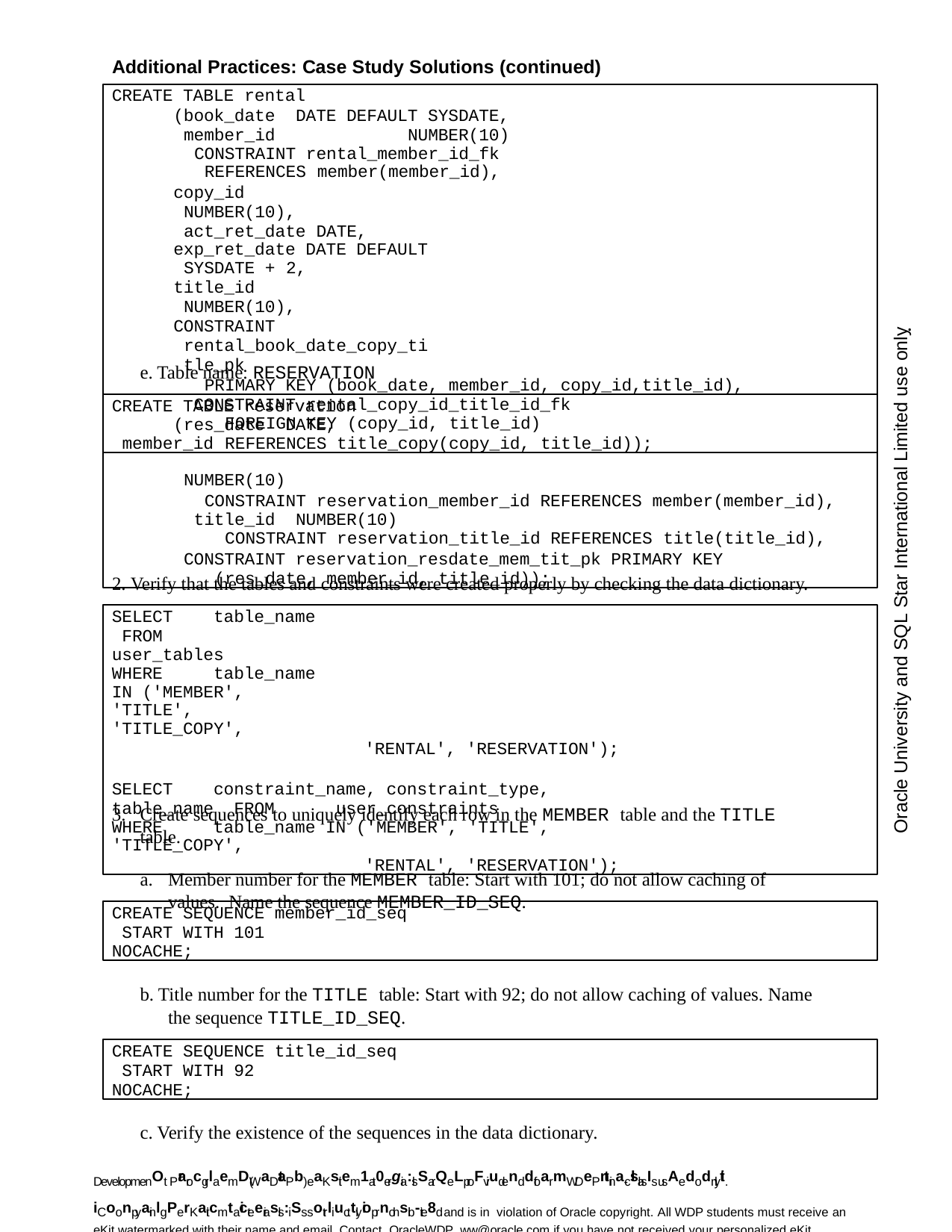

Additional Practices: Case Study Solutions (continued)
CREATE TABLE rental
(book_date	DATE DEFAULT SYSDATE,  member_id		NUMBER(10)
CONSTRAINT rental_member_id_fk REFERENCES member(member_id),
copy_id	NUMBER(10),  act_ret_date DATE,
exp_ret_date DATE DEFAULT SYSDATE + 2,
title_id	NUMBER(10),
CONSTRAINT rental_book_date_copy_title_pk
PRIMARY KEY (book_date, member_id, copy_id,title_id),  CONSTRAINT rental_copy_id_title_id_fk
FOREIGN KEY (copy_id, title_id)
REFERENCES title_copy(copy_id, title_id));
Oracle University and SQL Star International Limited use onlyฺ
e. Table name: RESERVATION
CREATE TABLE reservation  (res_date	DATE,
member_id	NUMBER(10)
CONSTRAINT reservation_member_id REFERENCES member(member_id),  title_id	NUMBER(10)
CONSTRAINT reservation_title_id REFERENCES title(title_id),
CONSTRAINT reservation_resdate_mem_tit_pk PRIMARY KEY  (res_date, member_id, title_id));
2. Verify that the tables and constraints were created properly by checking the data dictionary.
SELECT	table_name  FROM	user_tables
WHERE	table_name IN ('MEMBER', 'TITLE', 'TITLE_COPY',
'RENTAL', 'RESERVATION');

SELECT	constraint_name, constraint_type, table_name  FROM	user_constraints
WHERE	table_name IN ('MEMBER', 'TITLE', 'TITLE_COPY',
'RENTAL', 'RESERVATION');
Create sequences to uniquely identify each row in the MEMBER table and the TITLE table.

Member number for the MEMBER table: Start with 101; do not allow caching of values.  Name the sequence MEMBER_ID_SEQ.
CREATE SEQUENCE member_id_seq  START WITH 101
NOCACHE;
b. Title number for the TITLE table: Start with 92; do not allow caching of values. Name  the sequence TITLE_ID_SEQ.
CREATE SEQUENCE title_id_seq  START WITH 92
NOCACHE;
c. Verify the existence of the sequences in the data dictionary.
DevelopmenOt PrarocgrlaemD(WaDtaPb) eaKsitem1at0ergia:lsSarQe LproFviudenddfoarmWDePntina-clslasIs usAedodnlyit. iCoonpyainlgPerKaitcmtaicteeriasls: iSs sotrliucttlyioprnohsib-ite8d and is in  violation of Oracle copyright. All WDP students must receive an eKit watermarked with their name and email. Contact  OracleWDP_ww@oracle.com if you have not received your personalized eKit.